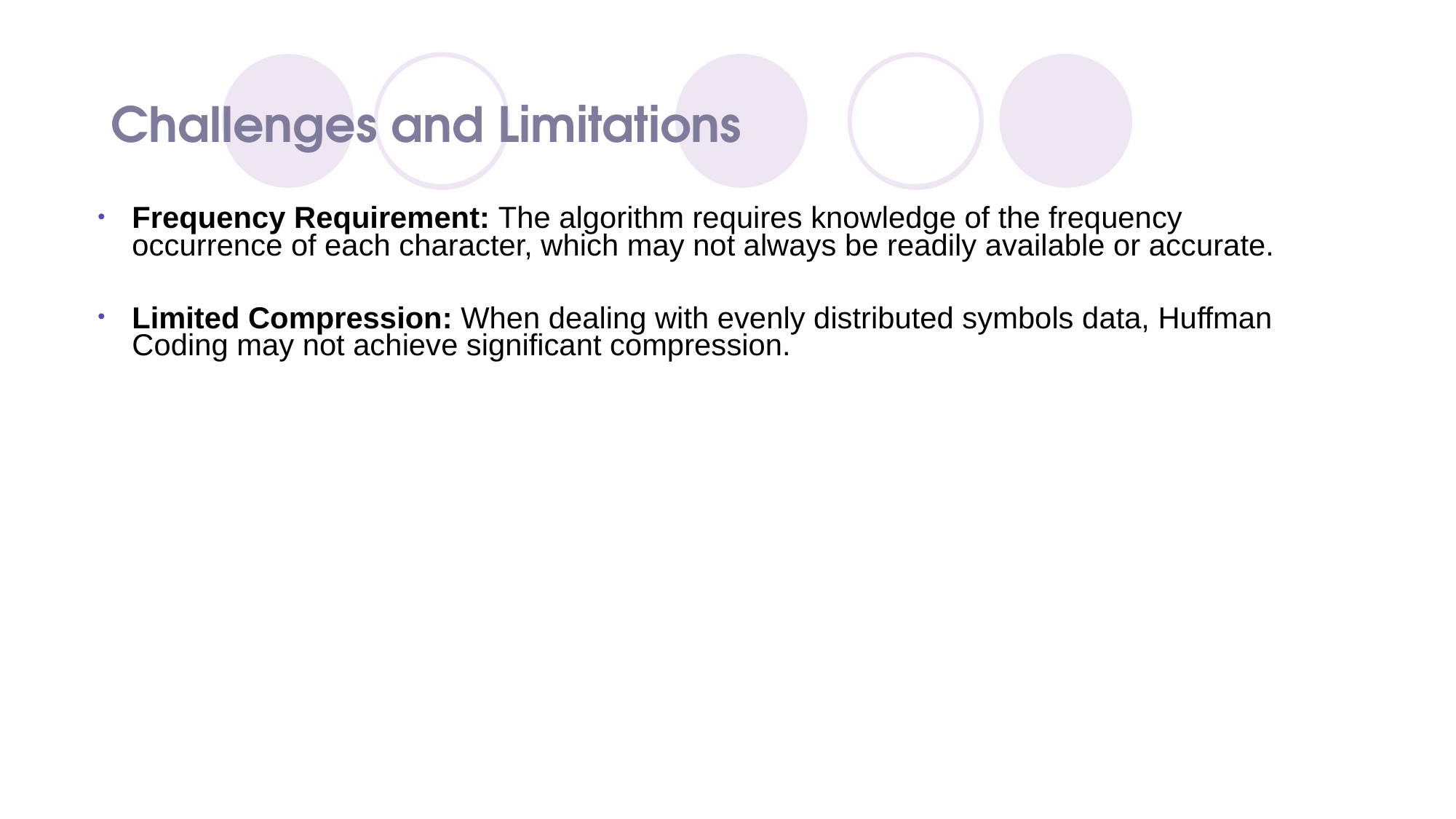

# Challenges and Limitations
Frequency Requirement: The algorithm requires knowledge of the frequency occurrence of each character, which may not always be readily available or accurate.

Limited Compression: When dealing with evenly distributed symbols data, Huffman Coding may not achieve significant compression.